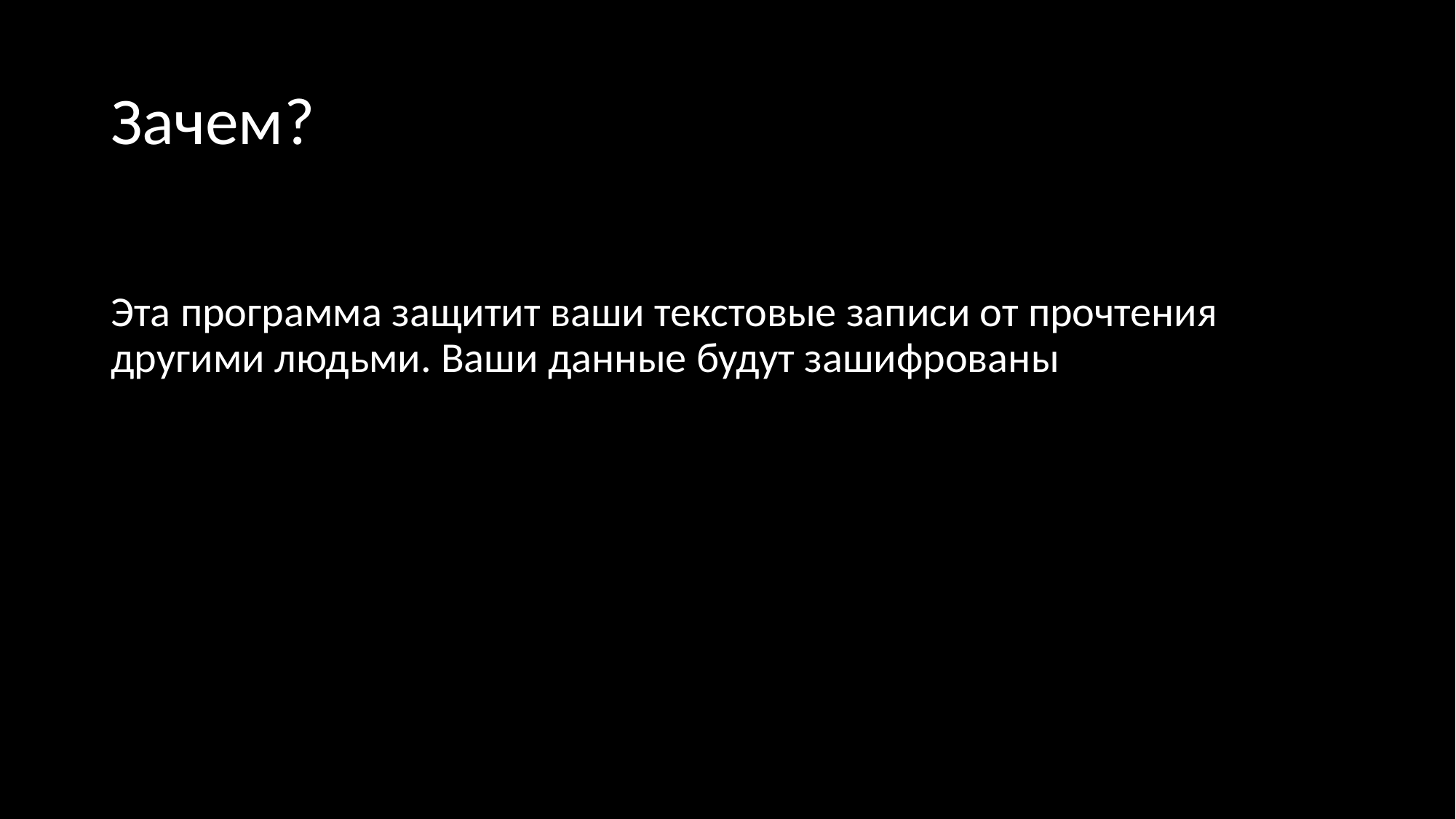

# Зачем?

Эта программа защитит ваши текстовые записи от прочтения другими людьми. Ваши данные будут зашифрованы